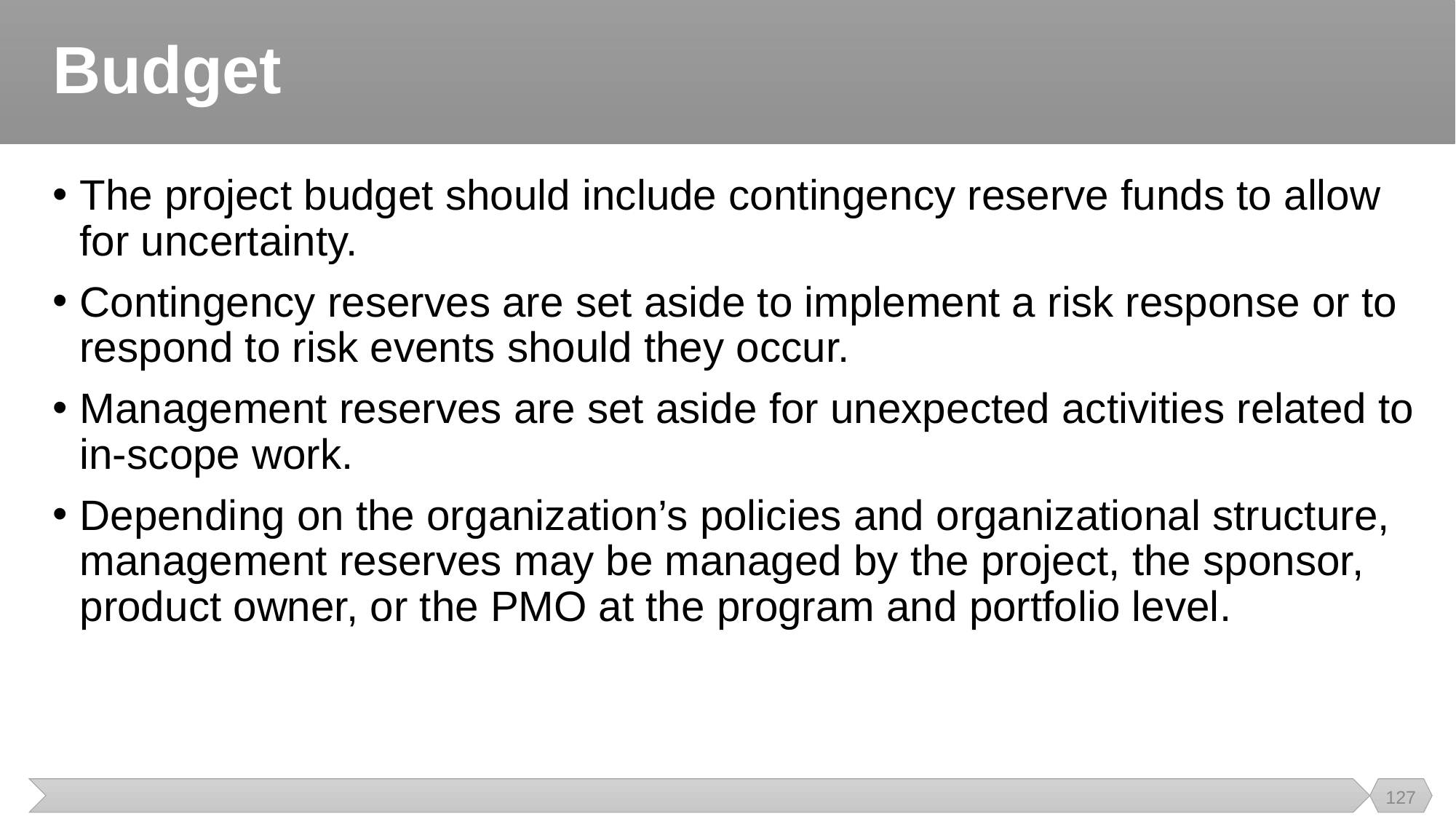

# Budget
The project budget should include contingency reserve funds to allow for uncertainty.
Contingency reserves are set aside to implement a risk response or to respond to risk events should they occur.
Management reserves are set aside for unexpected activities related to in-scope work.
Depending on the organization’s policies and organizational structure, management reserves may be managed by the project, the sponsor, product owner, or the PMO at the program and portfolio level.
127